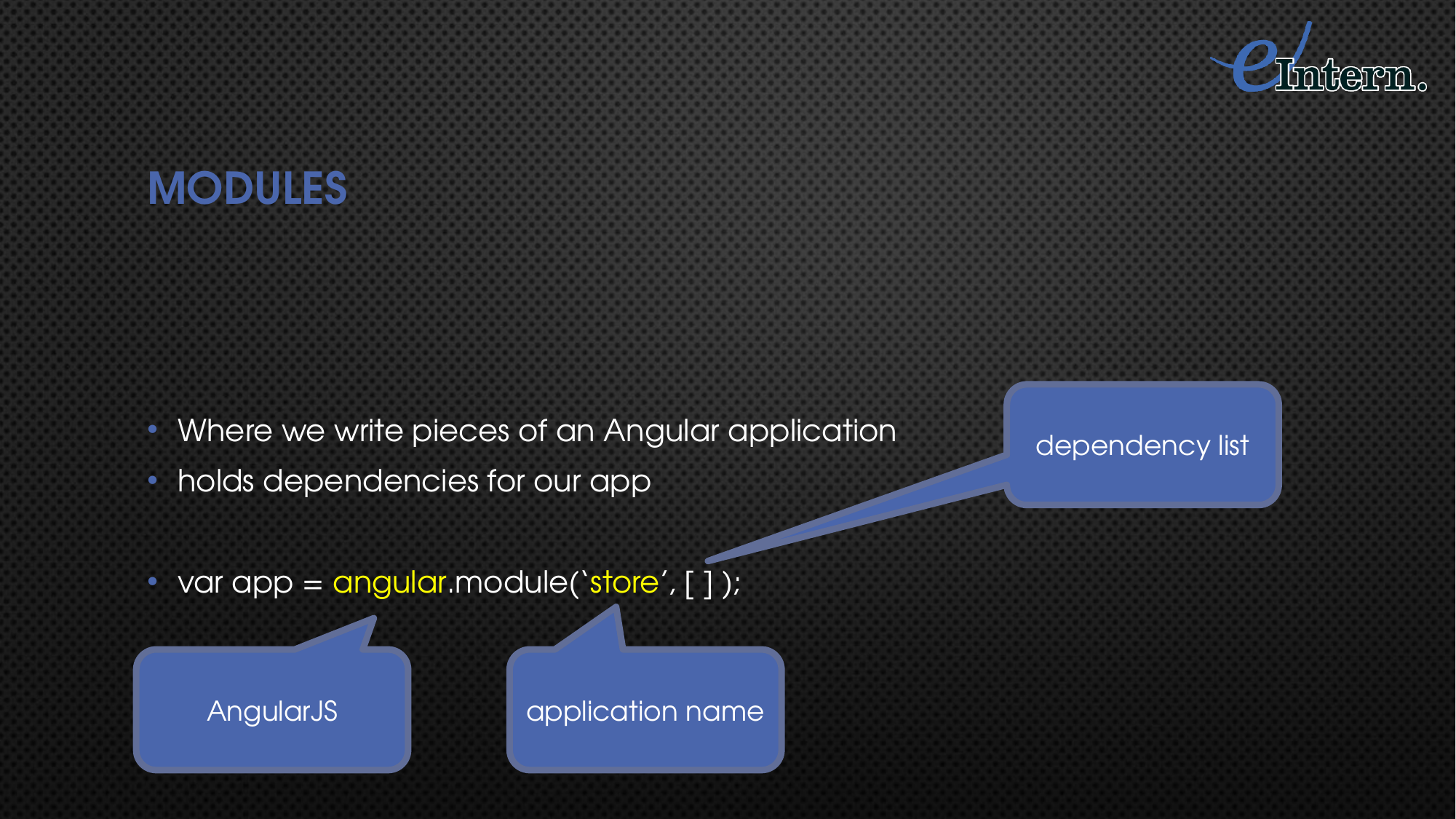

# Modules
Where we write pieces of an Angular application
holds dependencies for our app

var app = angular.module(‘store’, [ ] );
dependency list
AngularJS
application name